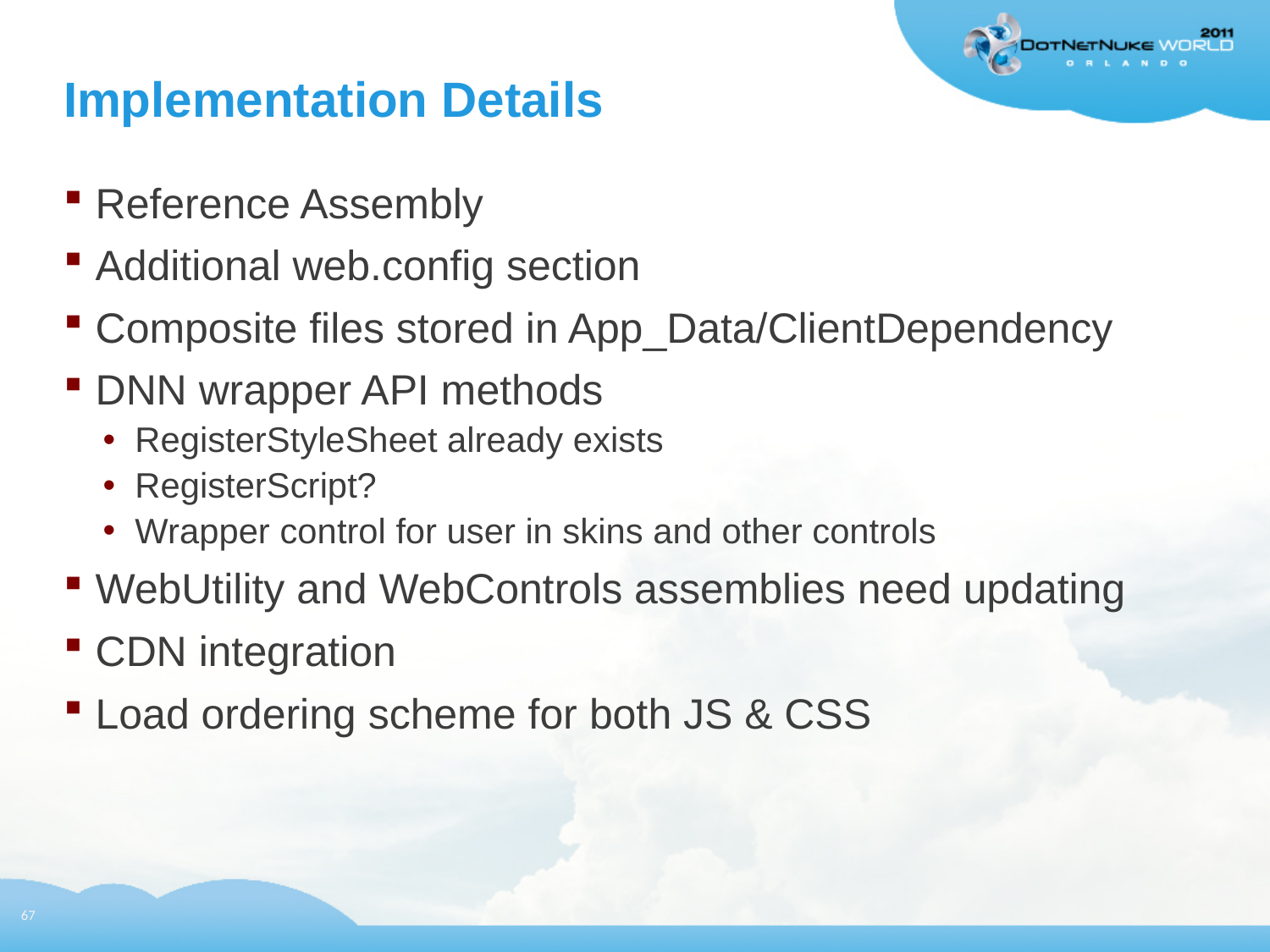

# Implementation Details
Reference Assembly
Additional web.config section
Composite files stored in App_Data/ClientDependency
DNN wrapper API methods
RegisterStyleSheet already exists
RegisterScript?
Wrapper control for user in skins and other controls
WebUtility and WebControls assemblies need updating
CDN integration
Load ordering scheme for both JS & CSS